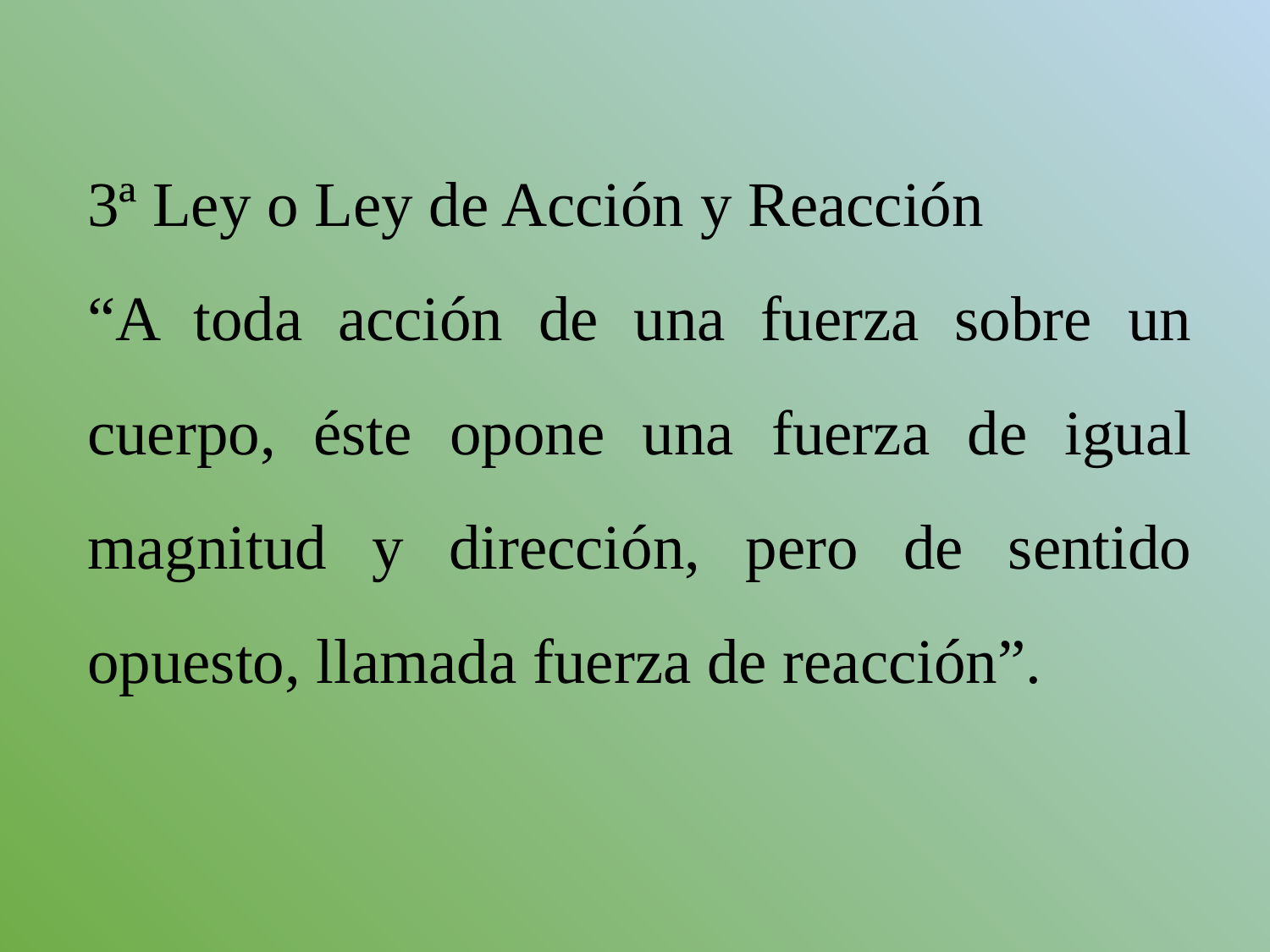

3ª Ley o Ley de Acción y Reacción
“A toda acción de una fuerza sobre un cuerpo, éste opone una fuerza de igual magnitud y dirección, pero de sentido opuesto, llamada fuerza de reacción”.